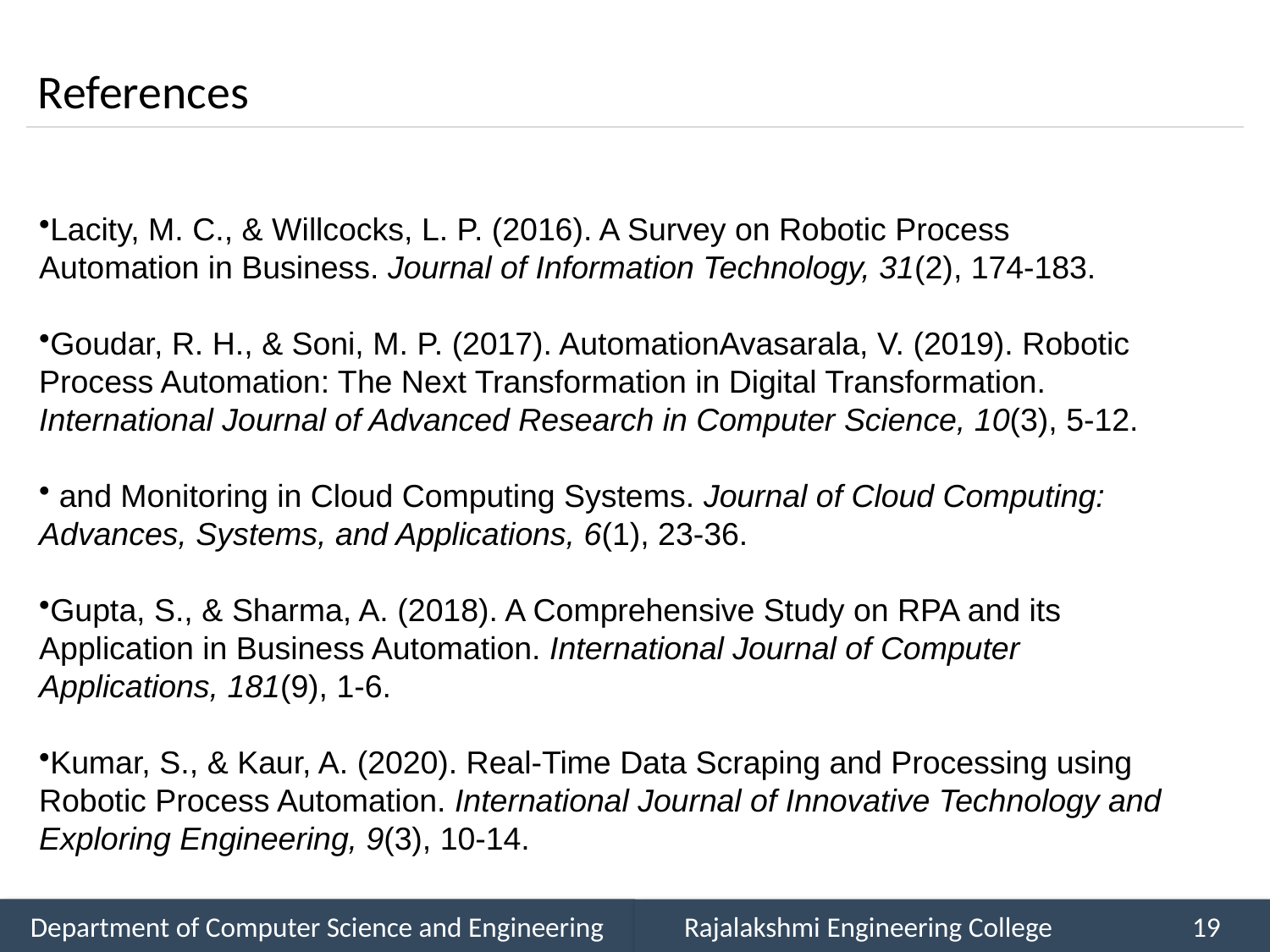

# References

Lacity, M. C., & Willcocks, L. P. (2016). A Survey on Robotic Process Automation in Business. Journal of Information Technology, 31(2), 174-183.

Goudar, R. H., & Soni, M. P. (2017). AutomationAvasarala, V. (2019). Robotic Process Automation: The Next Transformation in Digital Transformation. International Journal of Advanced Research in Computer Science, 10(3), 5-12.

 and Monitoring in Cloud Computing Systems. Journal of Cloud Computing: Advances, Systems, and Applications, 6(1), 23-36.

Gupta, S., & Sharma, A. (2018). A Comprehensive Study on RPA and its Application in Business Automation. International Journal of Computer Applications, 181(9), 1-6.

Kumar, S., & Kaur, A. (2020). Real-Time Data Scraping and Processing using Robotic Process Automation. International Journal of Innovative Technology and Exploring Engineering, 9(3), 10-14.